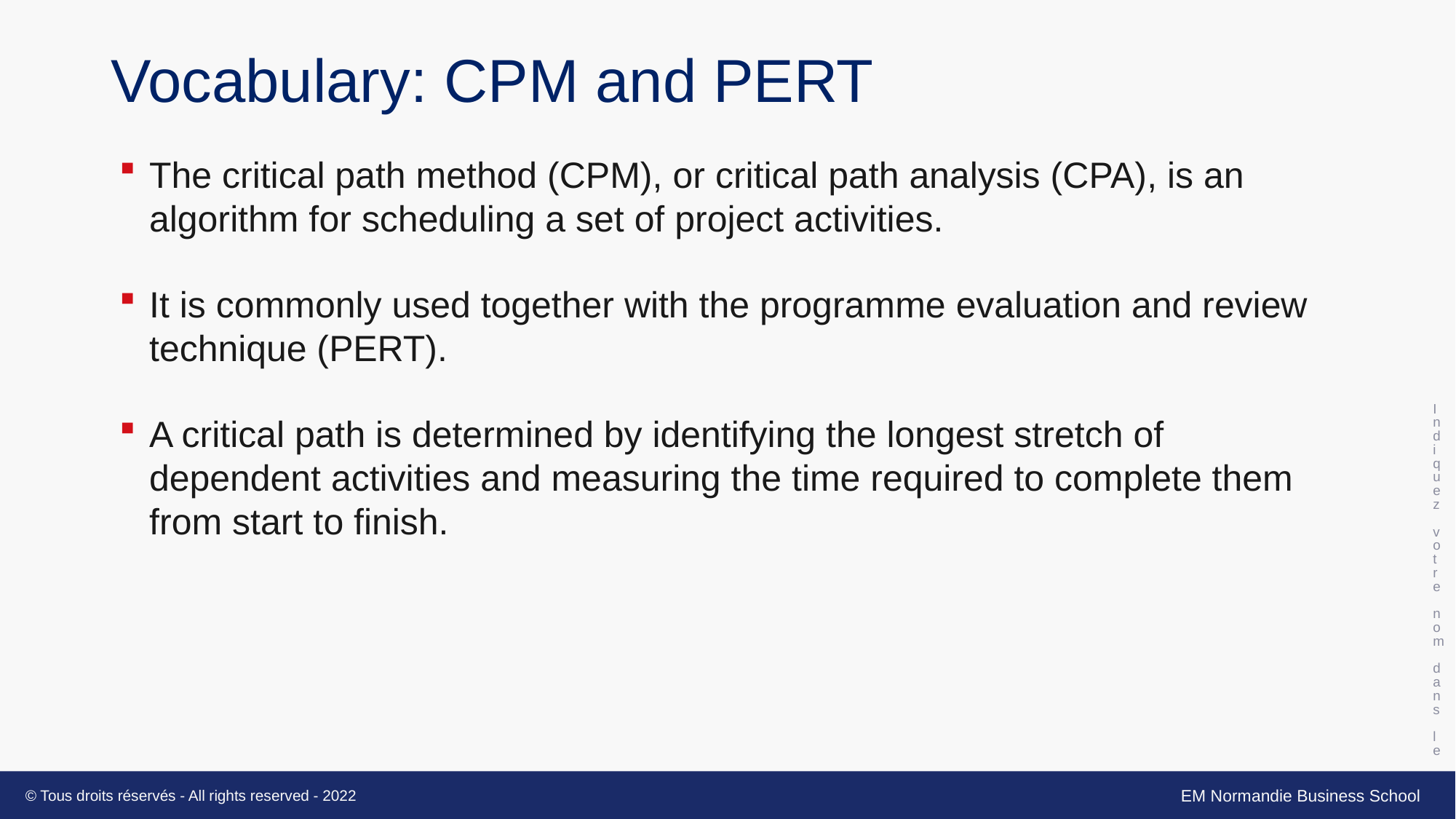

# Vocabulary: CPM and PERT
Indiquez votre nom dans le pied de page
The critical path method (CPM), or critical path analysis (CPA), is an algorithm for scheduling a set of project activities.
It is commonly used together with the programme evaluation and review technique (PERT).
A critical path is determined by identifying the longest stretch of dependent activities and measuring the time required to complete them from start to finish.